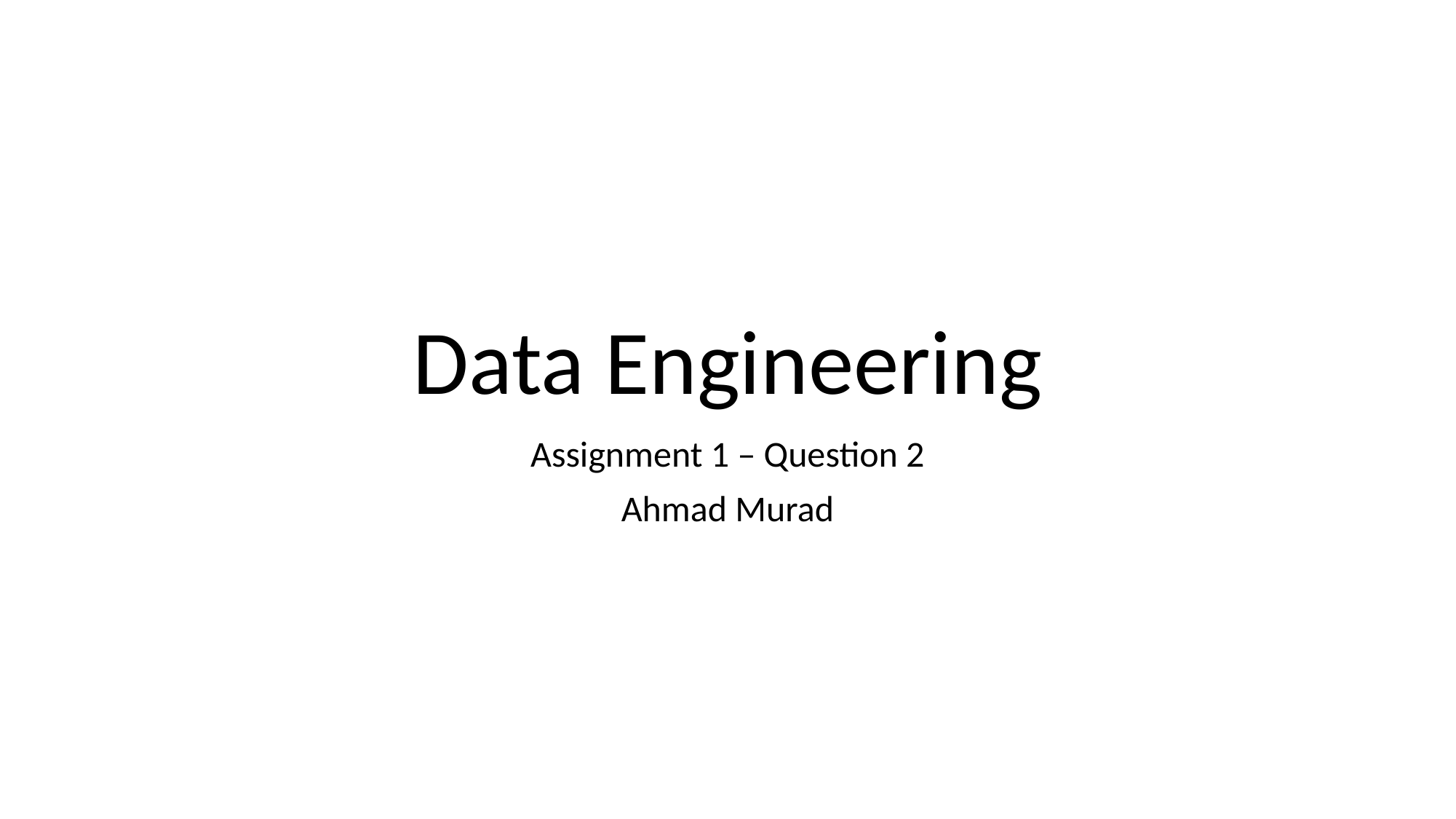

# Data Engineering
Assignment 1 – Question 2
Ahmad Murad